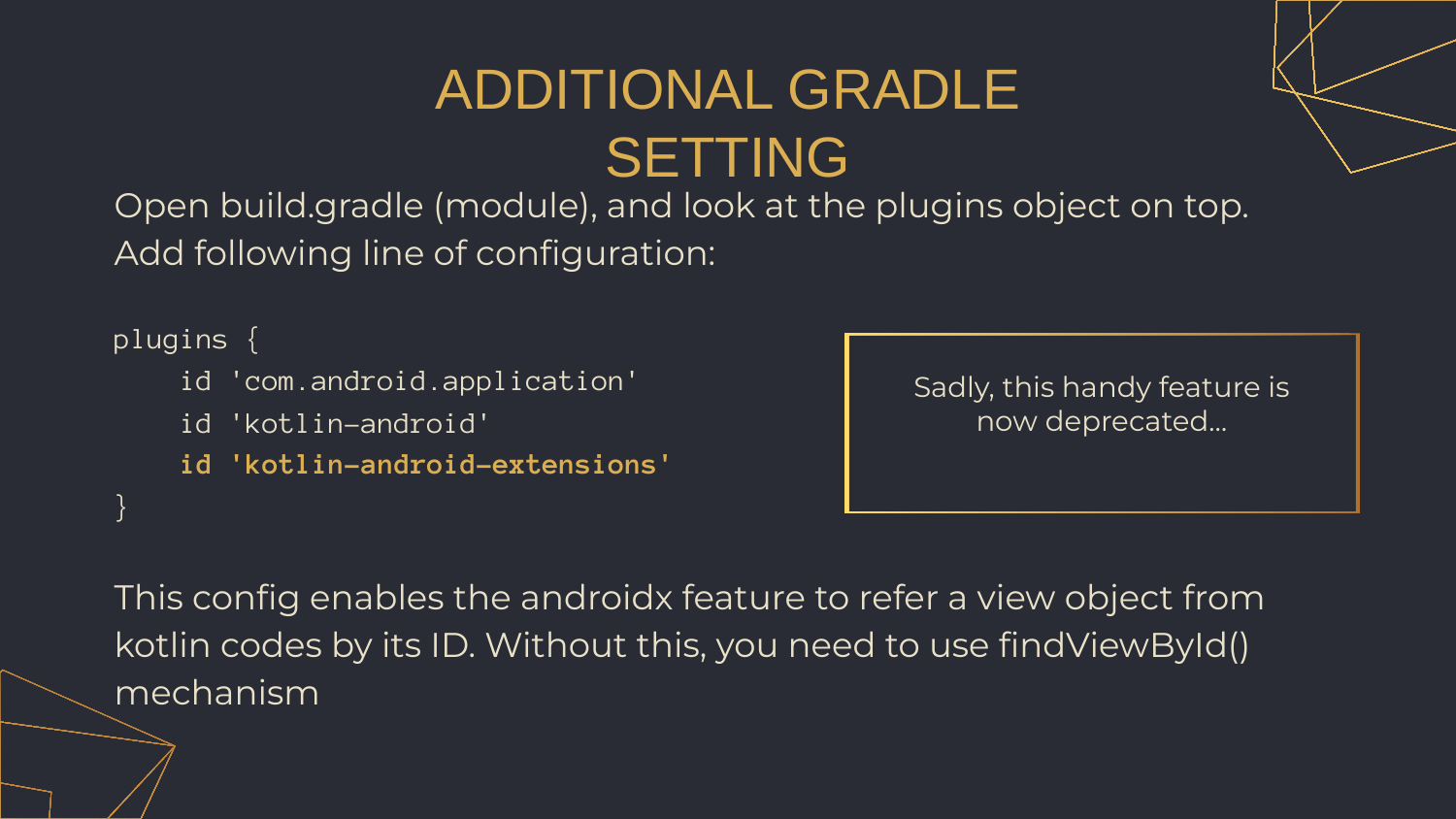

# ADDITIONAL GRADLE SETTING
Open build.gradle (module), and look at the plugins object on top. Add following line of configuration:
plugins {
    id 'com.android.application'
    id 'kotlin-android'
    id 'kotlin-android-extensions'
}

This config enables the androidx feature to refer a view object from kotlin codes by its ID. Without this, you need to use findViewById() mechanism

Sadly, this handy feature is now deprecated…